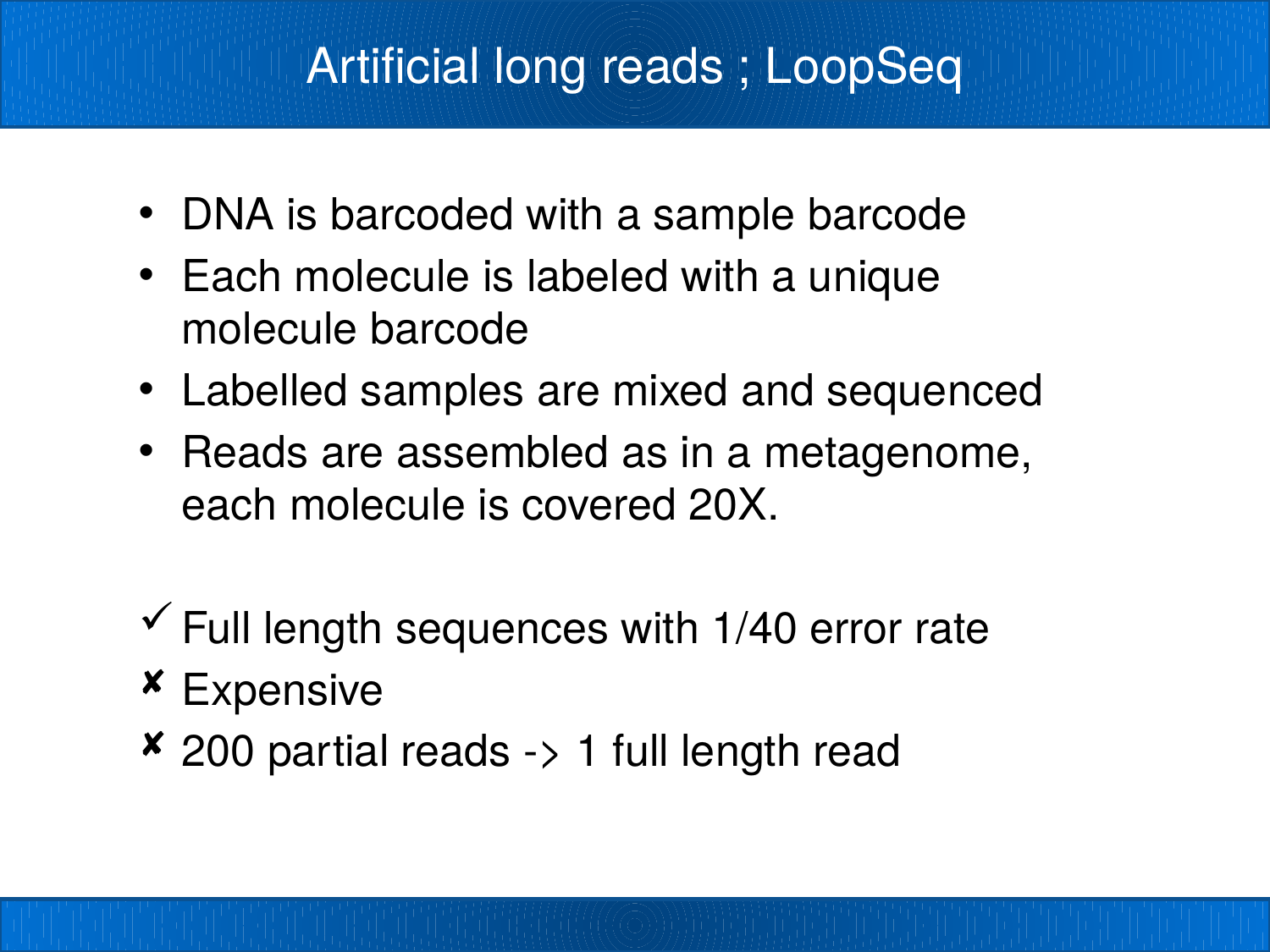

# Artificial long reads ; LoopSeq
DNA is barcoded with a sample barcode
Each molecule is labeled with a unique molecule barcode
Labelled samples are mixed and sequenced
Reads are assembled as in a metagenome, each molecule is covered 20X.

Full length sequences with 1/40 error rate
Expensive
200 partial reads -> 1 full length read